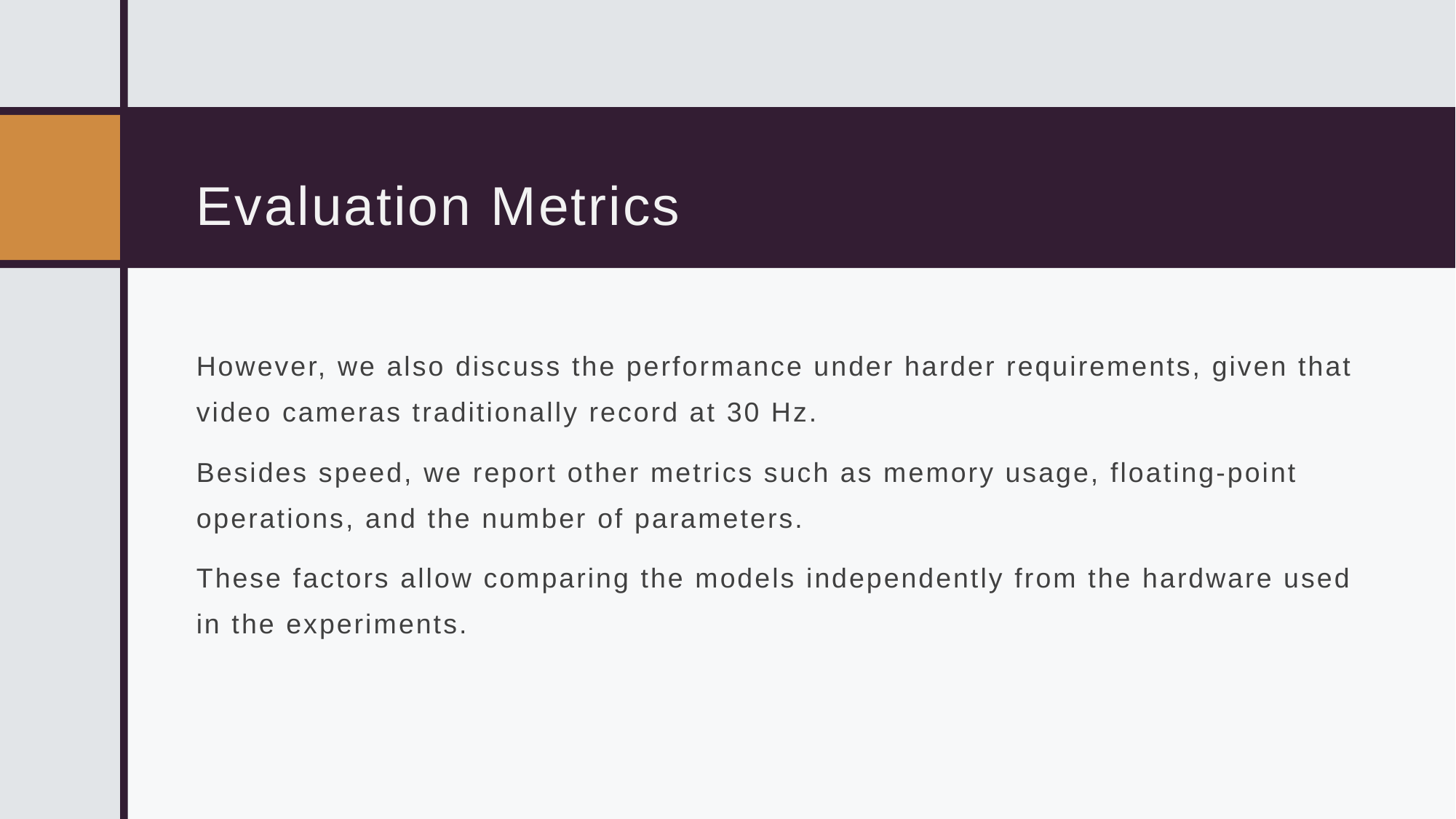

# Evaluation Metrics

However, we also discuss the performance under harder requirements, given that video cameras traditionally record at 30 Hz.
Besides speed, we report other metrics such as memory usage, floating-point operations, and the number of parameters.
These factors allow comparing the models independently from the hardware used in the experiments.